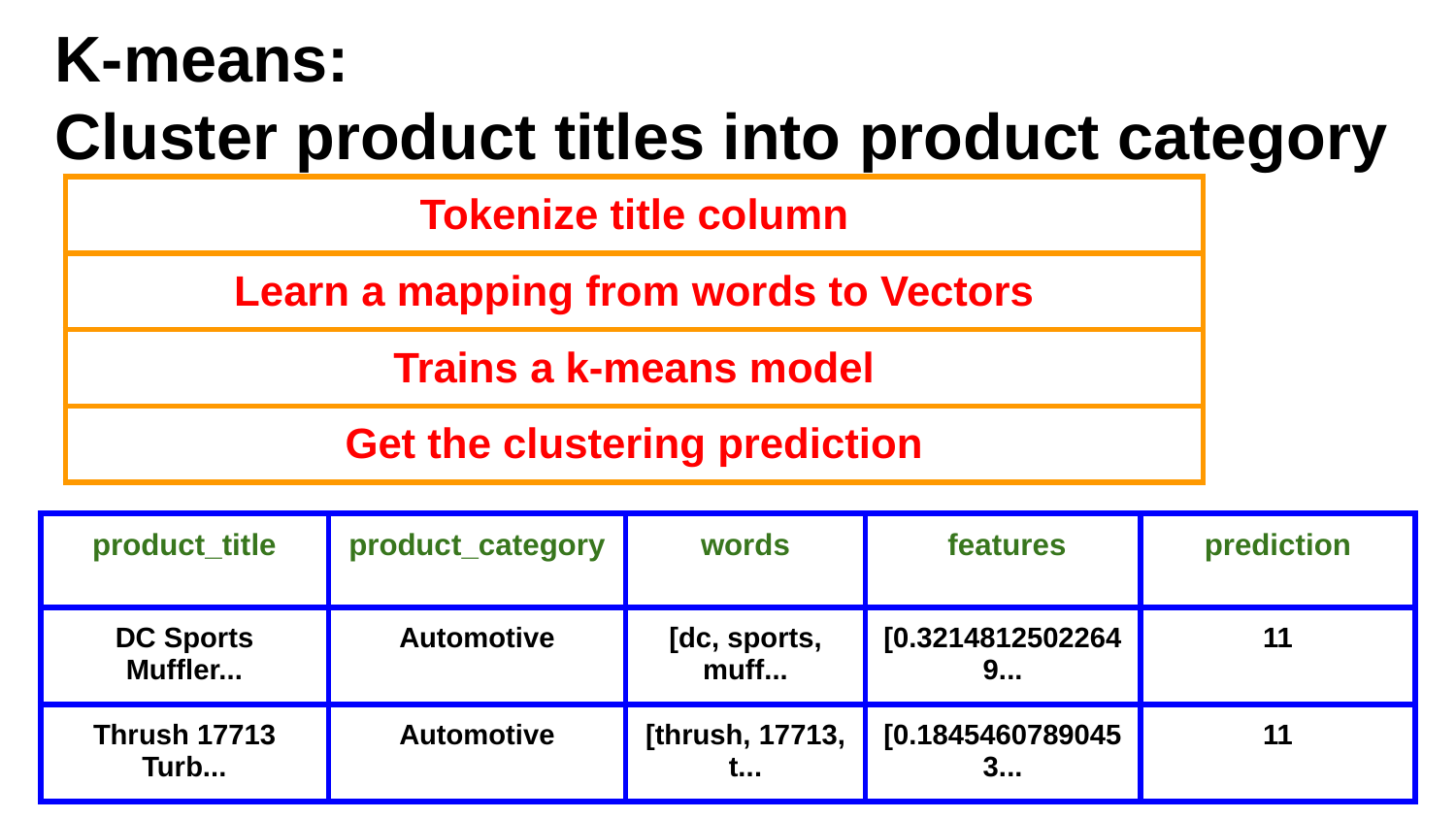

# K-means:
Cluster product titles into product category
| Tokenize title column |
| --- |
| Learn a mapping from words to Vectors |
| Trains a k-means model |
| Get the clustering prediction |
| product\_title | product\_category | words | features | prediction |
| --- | --- | --- | --- | --- |
| DC Sports Muffler... | Automotive | [dc, sports, muff... | [0.32148125022649... | 11 |
| Thrush 17713 Turb... | Automotive | [thrush, 17713, t... | [0.18454607890453... | 11 |